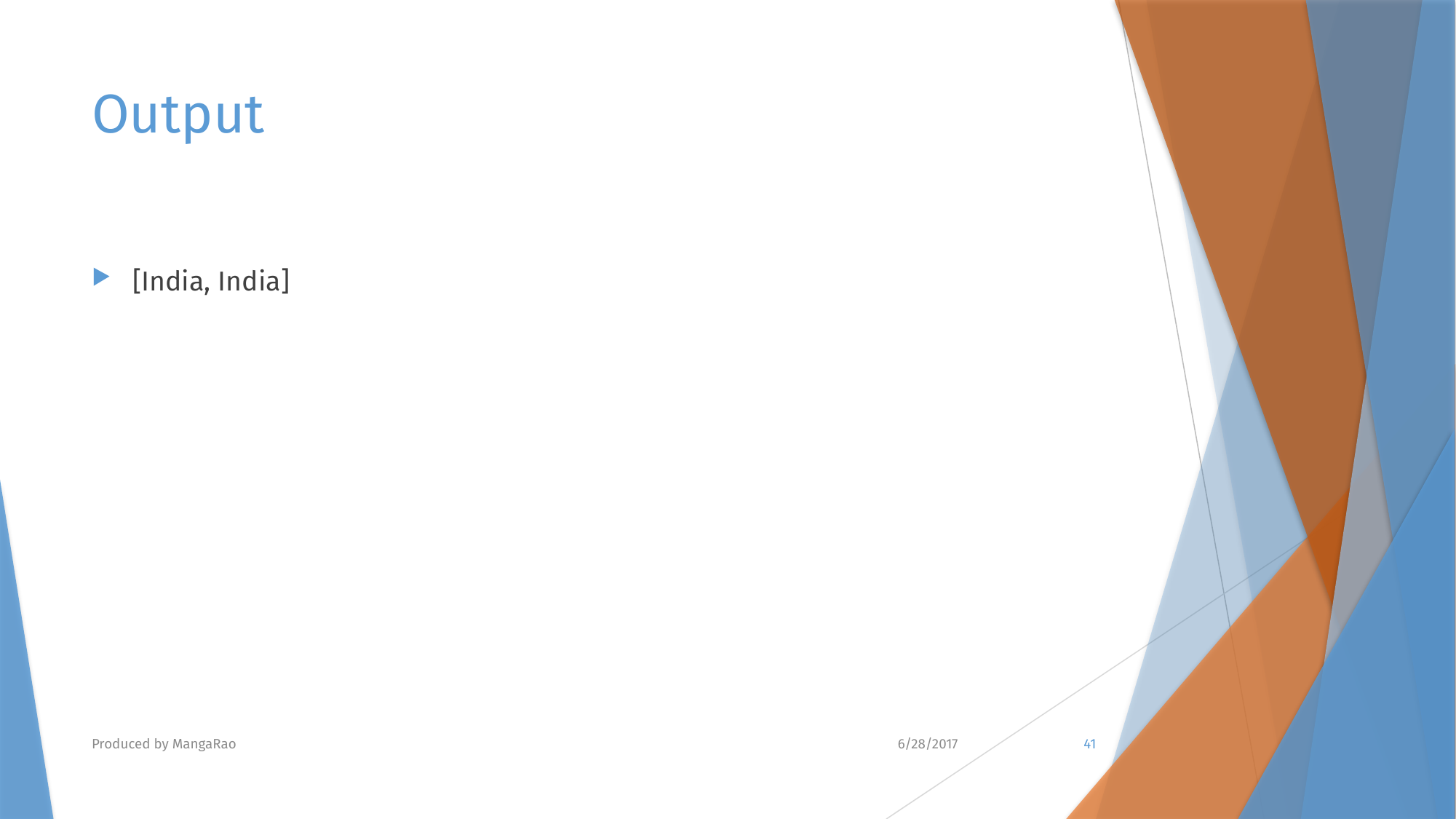

# Output
[India, India]
Produced by MangaRao
6/28/2017
41